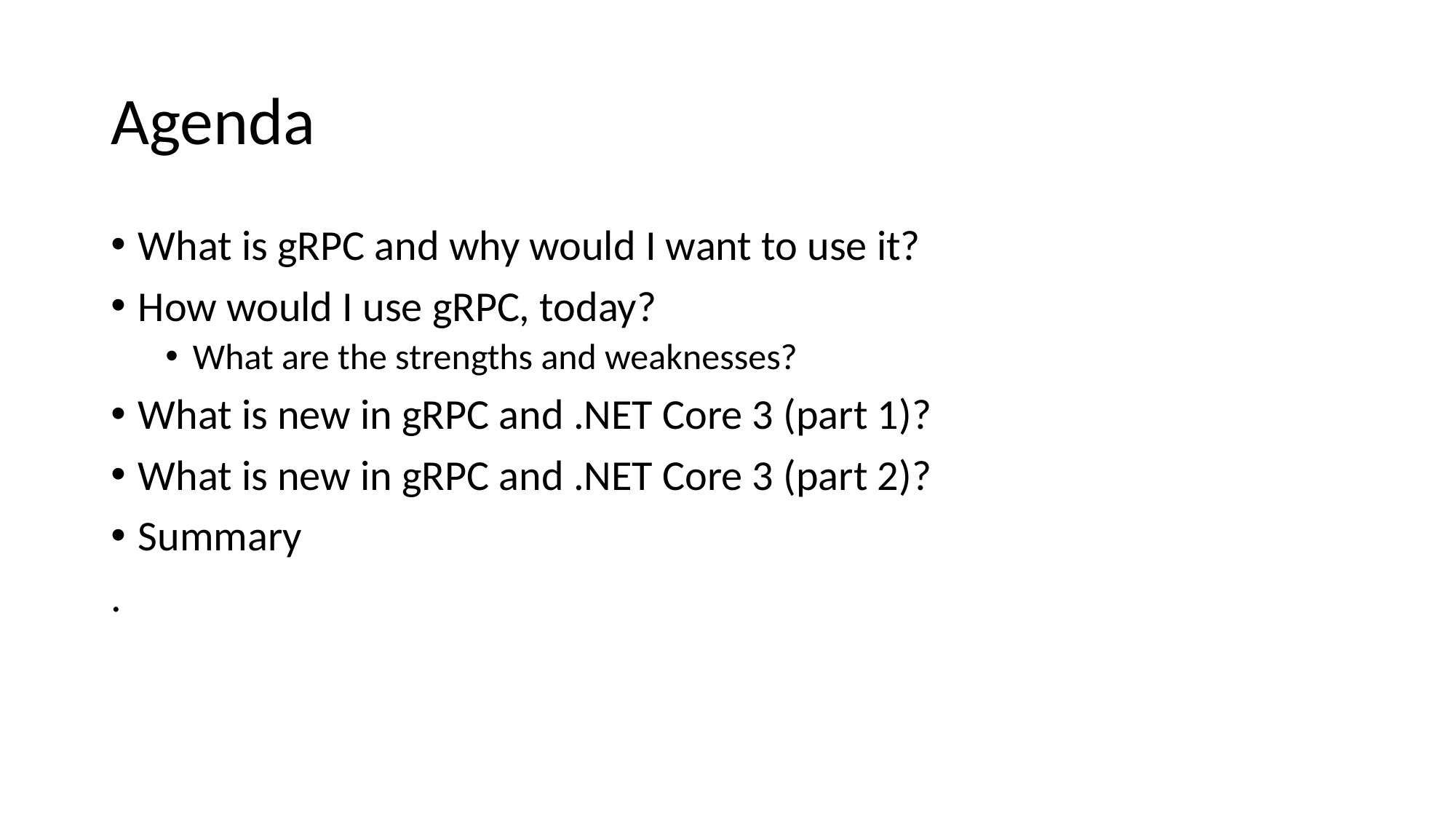

# Agenda
What is gRPC and why would I want to use it?
How would I use gRPC, today?
What are the strengths and weaknesses?
What is new in gRPC and .NET Core 3 (part 1)?
What is new in gRPC and .NET Core 3 (part 2)?
Summary
.